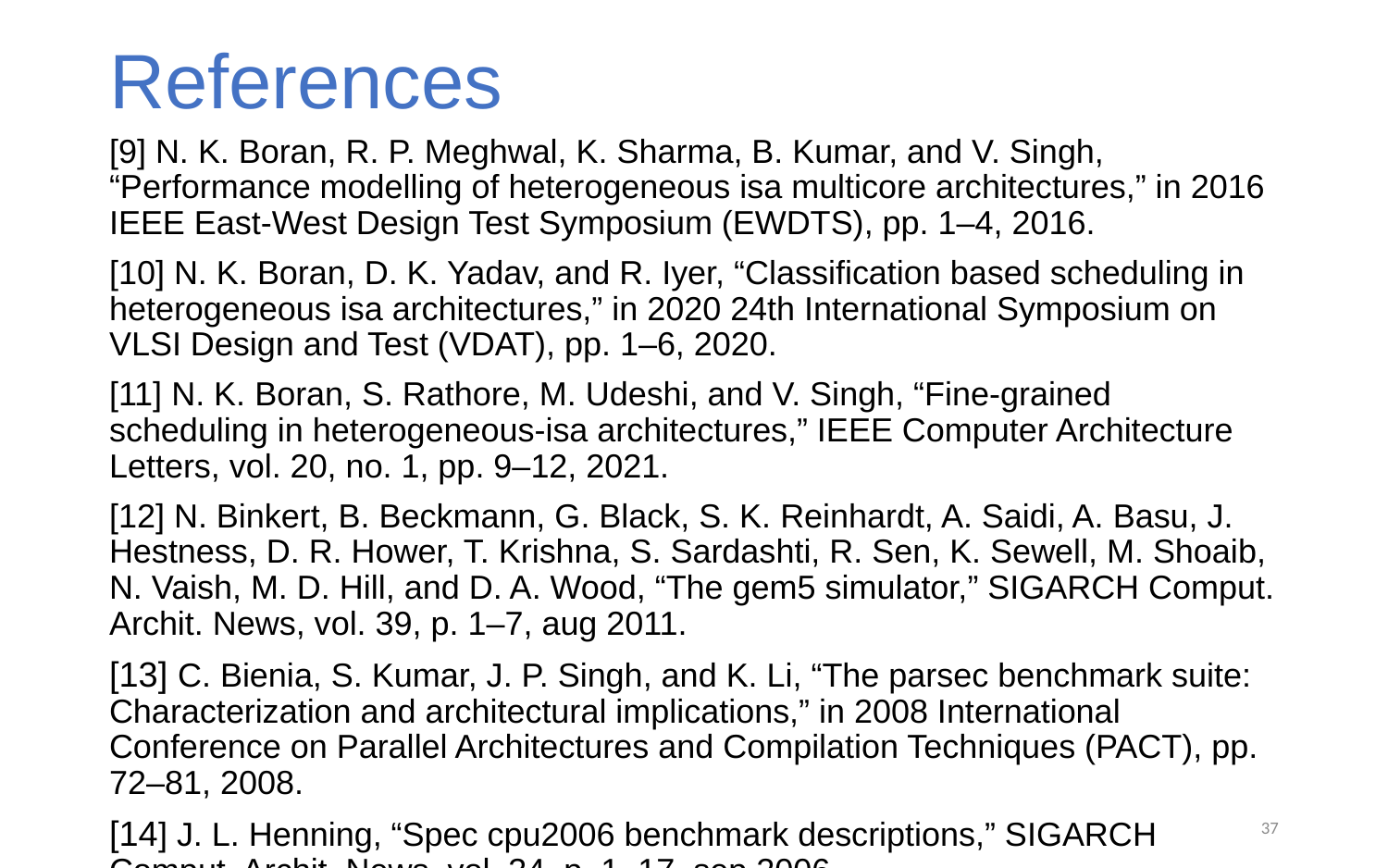

# References
[9] N. K. Boran, R. P. Meghwal, K. Sharma, B. Kumar, and V. Singh, “Performance modelling of heterogeneous isa multicore architectures,” in 2016 IEEE East-West Design Test Symposium (EWDTS), pp. 1–4, 2016.
[10] N. K. Boran, D. K. Yadav, and R. Iyer, “Classification based scheduling in heterogeneous isa architectures,” in 2020 24th International Symposium on VLSI Design and Test (VDAT), pp. 1–6, 2020.
[11] N. K. Boran, S. Rathore, M. Udeshi, and V. Singh, “Fine-grained scheduling in heterogeneous-isa architectures,” IEEE Computer Architecture Letters, vol. 20, no. 1, pp. 9–12, 2021.
[12] N. Binkert, B. Beckmann, G. Black, S. K. Reinhardt, A. Saidi, A. Basu, J. Hestness, D. R. Hower, T. Krishna, S. Sardashti, R. Sen, K. Sewell, M. Shoaib, N. Vaish, M. D. Hill, and D. A. Wood, “The gem5 simulator,” SIGARCH Comput. Archit. News, vol. 39, p. 1–7, aug 2011.
[13] C. Bienia, S. Kumar, J. P. Singh, and K. Li, “The parsec benchmark suite: Characterization and architectural implications,” in 2008 International Conference on Parallel Architectures and Compilation Techniques (PACT), pp. 72–81, 2008.
[14] J. L. Henning, “Spec cpu2006 benchmark descriptions,” SIGARCH Comput. Archit. News, vol. 34, p. 1–17, sep 2006.
37